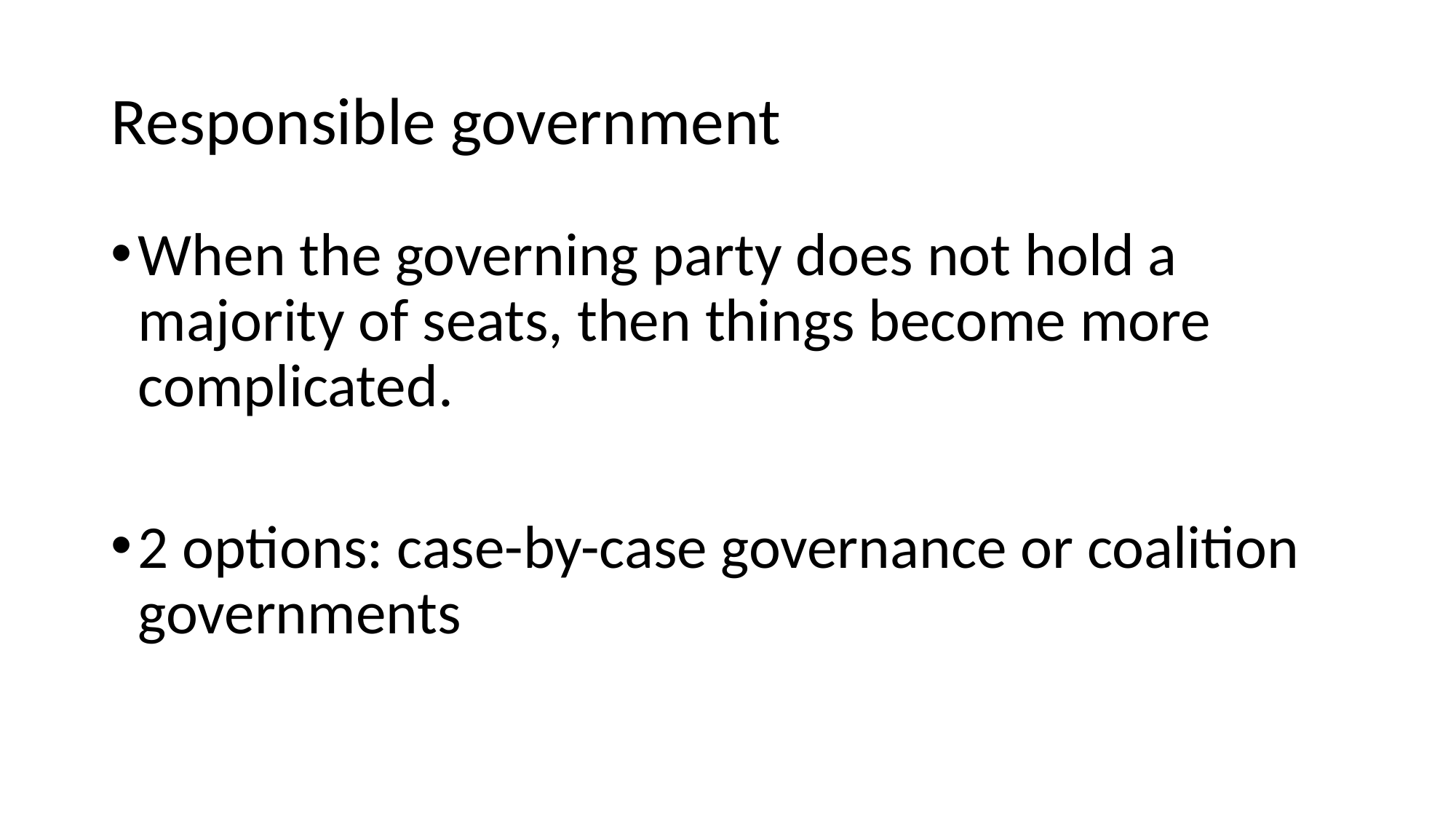

# Responsible government
When the governing party does not hold a majority of seats, then things become more complicated.

2 options: case-by-case governance or coalition governments